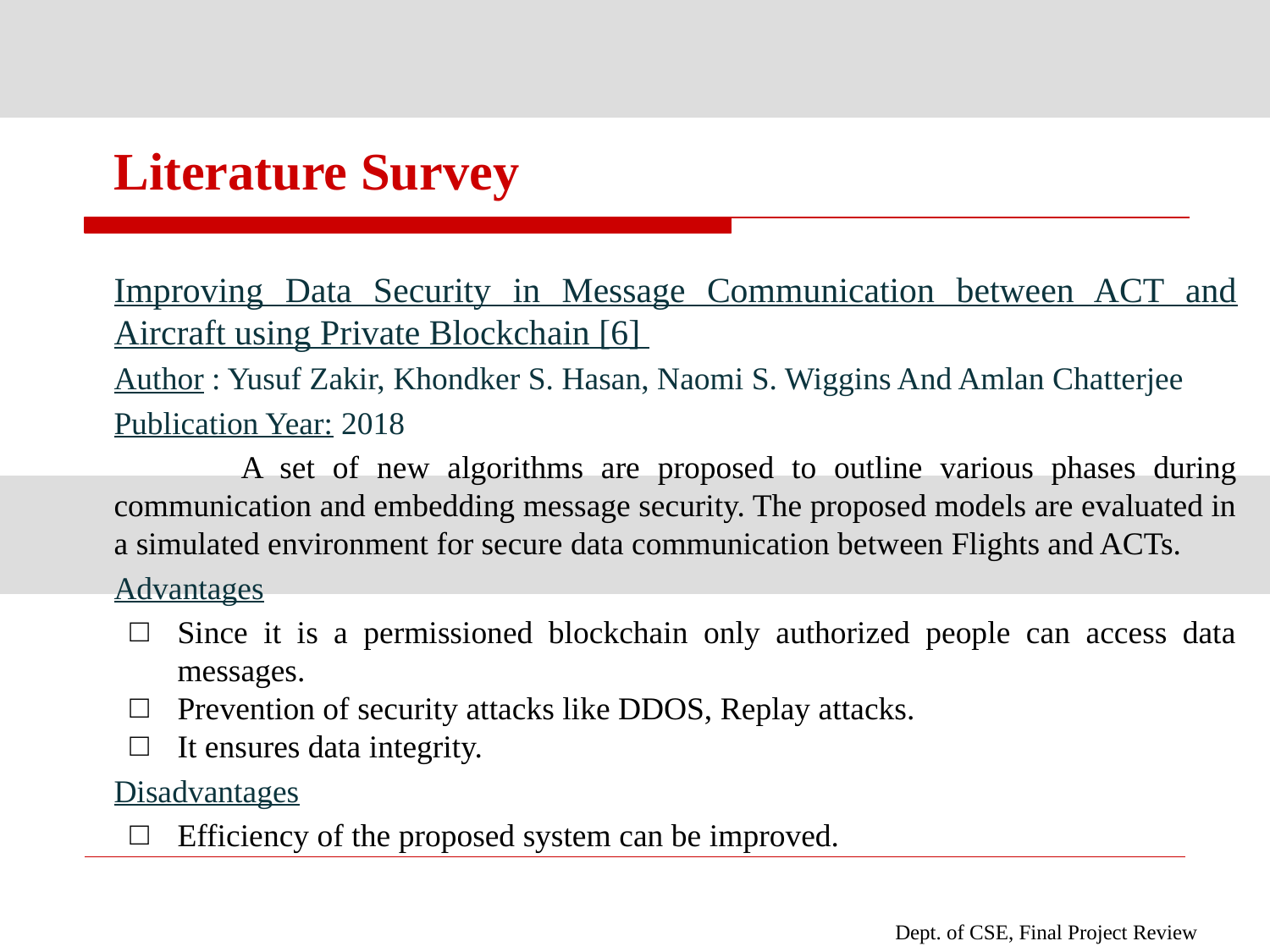

# Literature Survey
Improving Data Security in Message Communication between ACT and Aircraft using Private Blockchain [6]
Author : Yusuf Zakir, Khondker S. Hasan, Naomi S. Wiggins And Amlan Chatterjee
Publication Year: 2018
	A set of new algorithms are proposed to outline various phases during communication and embedding message security. The proposed models are evaluated in a simulated environment for secure data communication between Flights and ACTs.
Advantages
Since it is a permissioned blockchain only authorized people can access data messages.
Prevention of security attacks like DDOS, Replay attacks.
It ensures data integrity.
Disadvantages
Efficiency of the proposed system can be improved.
Dept. of CSE, Final Project Review